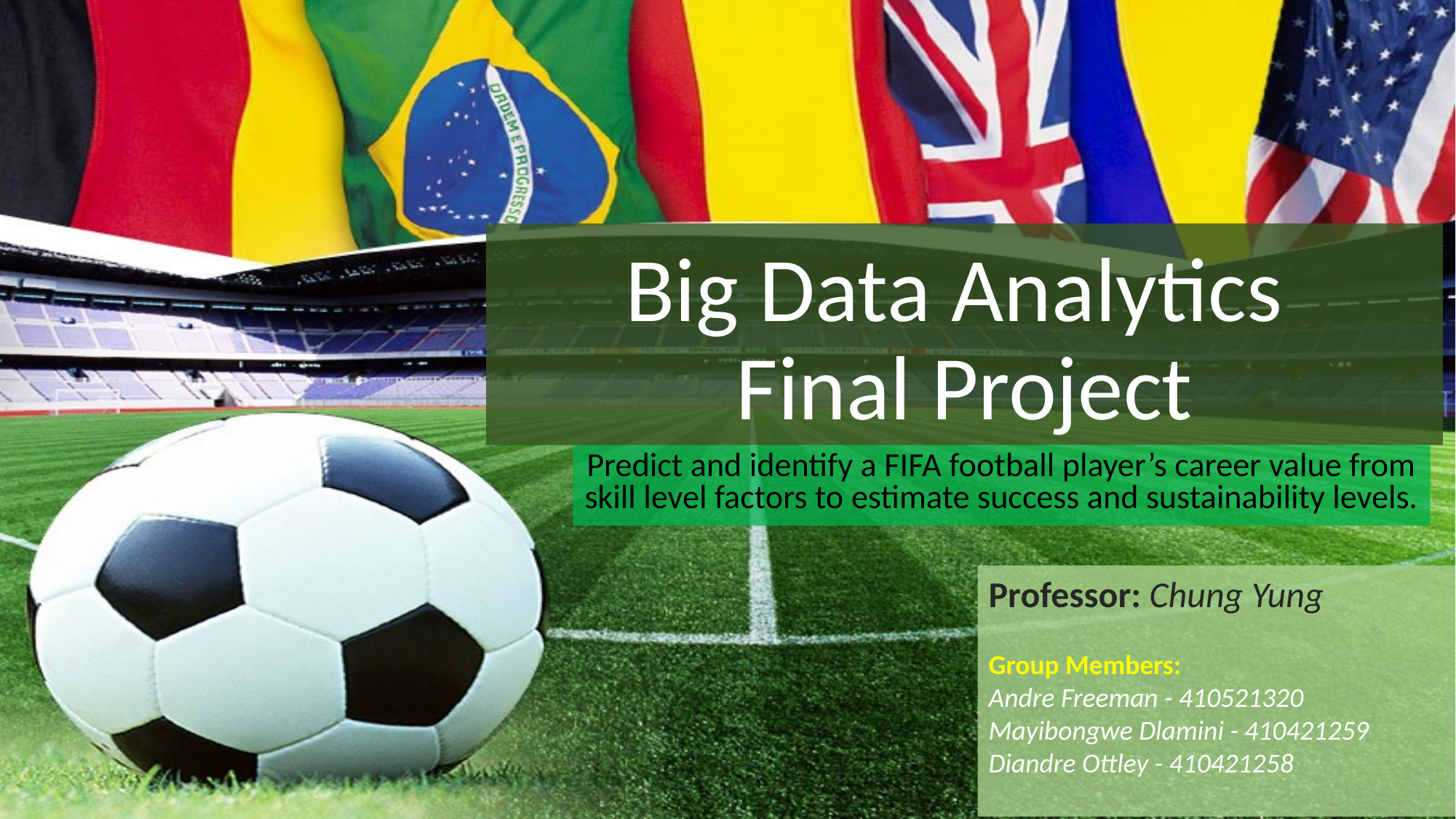

# Big Data Analytics Final Project
Predict and identify a FIFA football player’s career value from skill level factors to estimate success and sustainability levels.
Professor: Chung Yung

Group Members:
Andre Freeman - 410521320
Mayibongwe Dlamini - 410421259
Diandre Ottley - 410421258